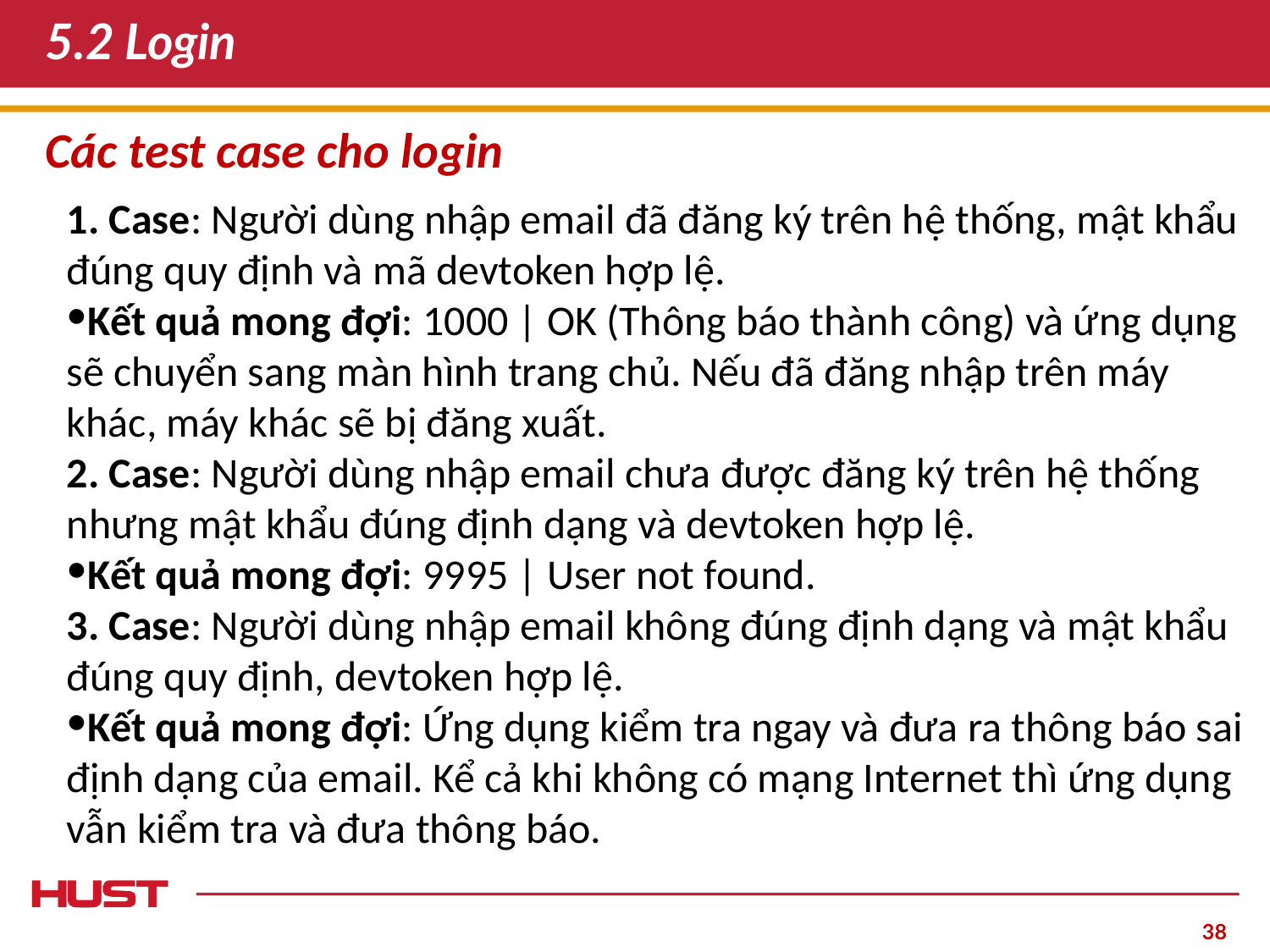

# 5.2 Login
Các test case cho login

1. Case: Người dùng nhập email đã đăng ký trên hệ thống, mật khẩu đúng quy định và mã devtoken hợp lệ.
Kết quả mong đợi: 1000 | OK (Thông báo thành công) và ứng dụng sẽ chuyển sang màn hình trang chủ. Nếu đã đăng nhập trên máy khác, máy khác sẽ bị đăng xuất.
2. Case: Người dùng nhập email chưa được đăng ký trên hệ thống nhưng mật khẩu đúng định dạng và devtoken hợp lệ.
Kết quả mong đợi: 9995 | User not found.
3. Case: Người dùng nhập email không đúng định dạng và mật khẩu đúng quy định, devtoken hợp lệ.
Kết quả mong đợi: Ứng dụng kiểm tra ngay và đưa ra thông báo sai định dạng của email. Kể cả khi không có mạng Internet thì ứng dụng vẫn kiểm tra và đưa thông báo.

38